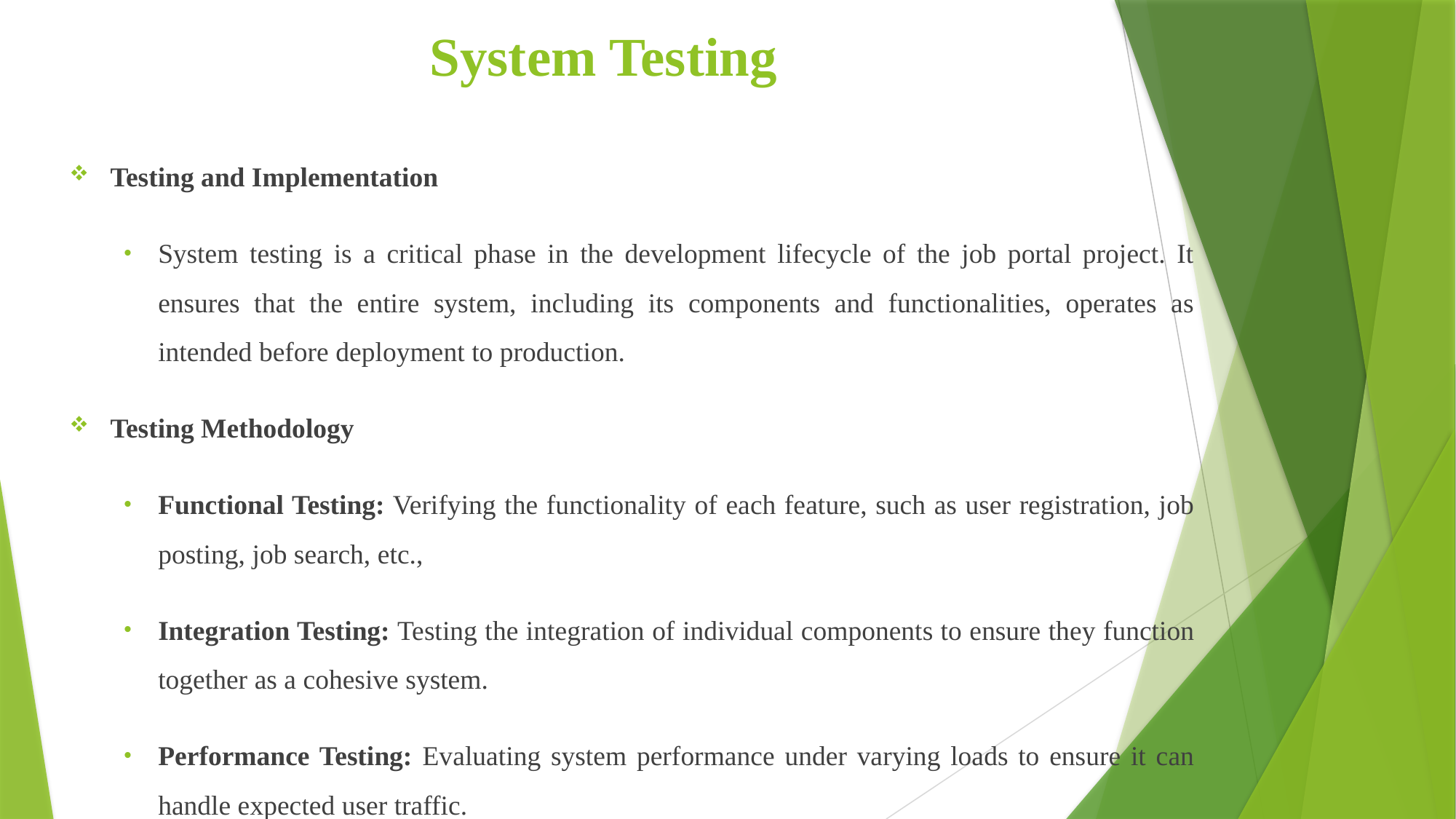

# System Testing
Testing and Implementation
System testing is a critical phase in the development lifecycle of the job portal project. It ensures that the entire system, including its components and functionalities, operates as intended before deployment to production.
Testing Methodology
Functional Testing: Verifying the functionality of each feature, such as user registration, job posting, job search, etc.,
Integration Testing: Testing the integration of individual components to ensure they function together as a cohesive system.
Performance Testing: Evaluating system performance under varying loads to ensure it can handle expected user traffic.